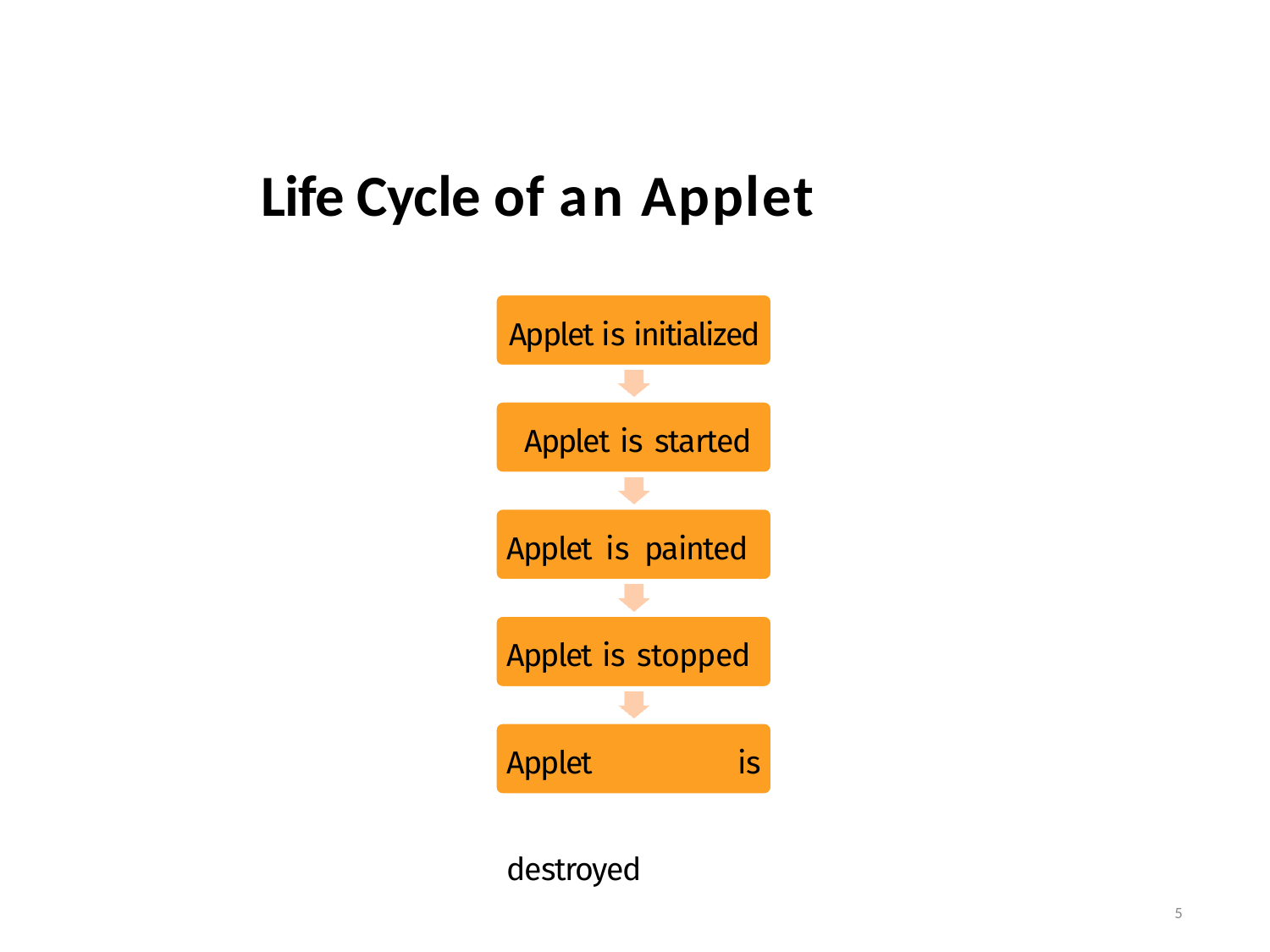

# Life Cycle of an Applet

Applet is initialized
Applet is started  Applet is painted  Applet is stopped  Applet is destroyed
5